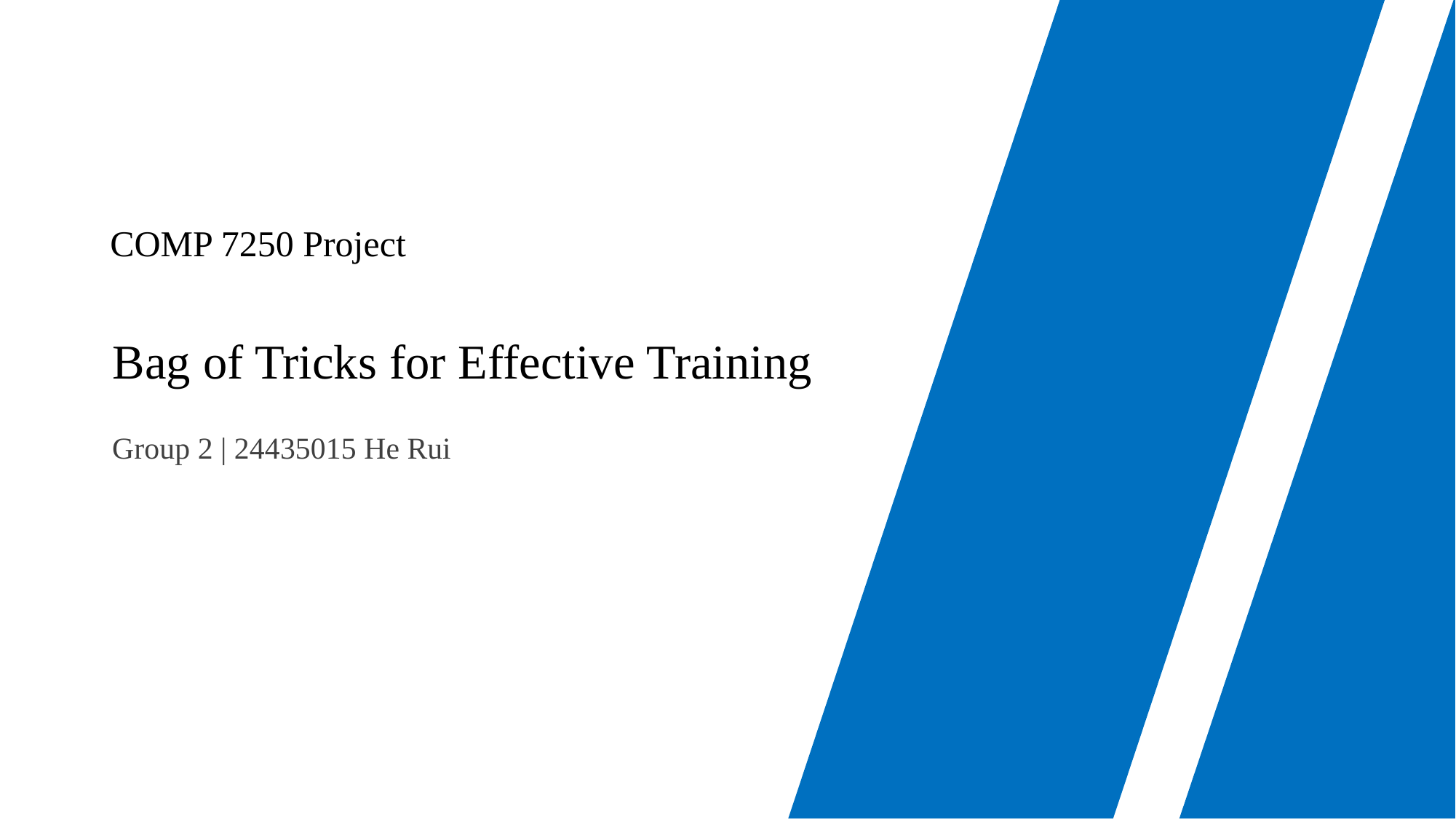

COMP 7250 Project

Bag of Tricks for Effective Training
Group 2 | 24435015 He Rui